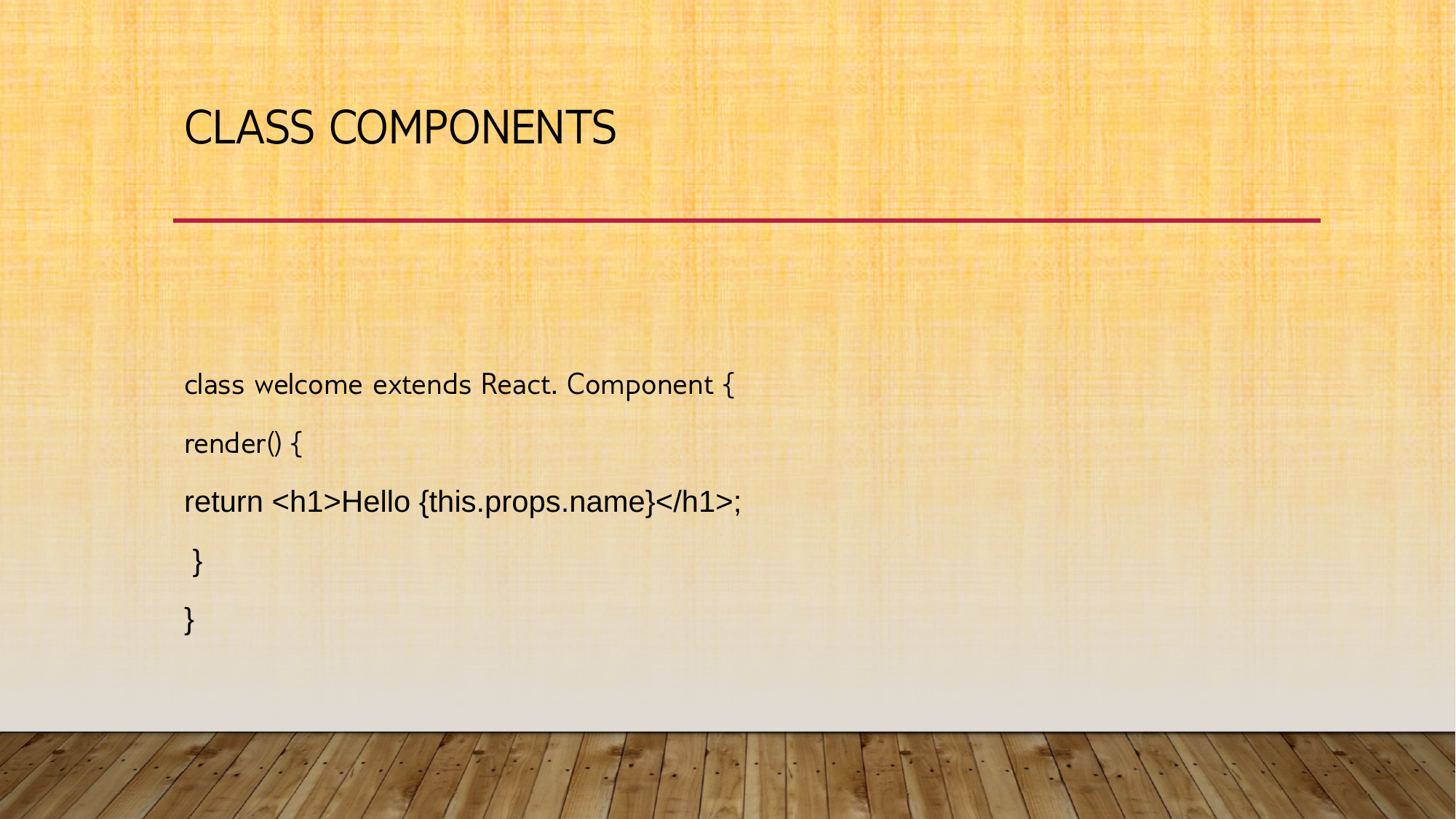

# Class components

class welcome extends React. Component {
render() {
return <h1>Hello {this.props.name}</h1>;
 }
}